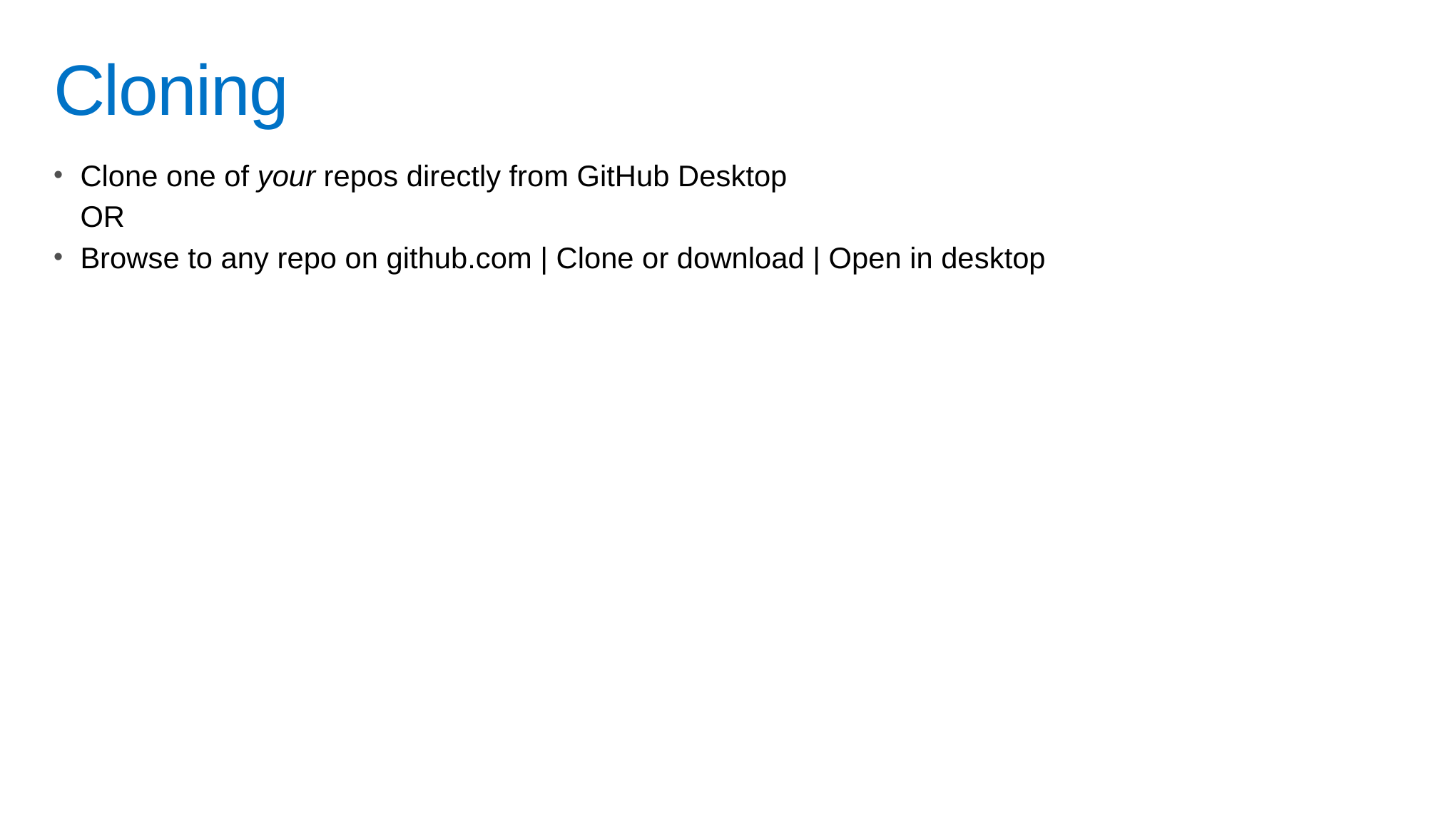

# Cloning
Clone one of your repos directly from GitHub Desktop
OR
Browse to any repo on github.com | Clone or download | Open in desktop